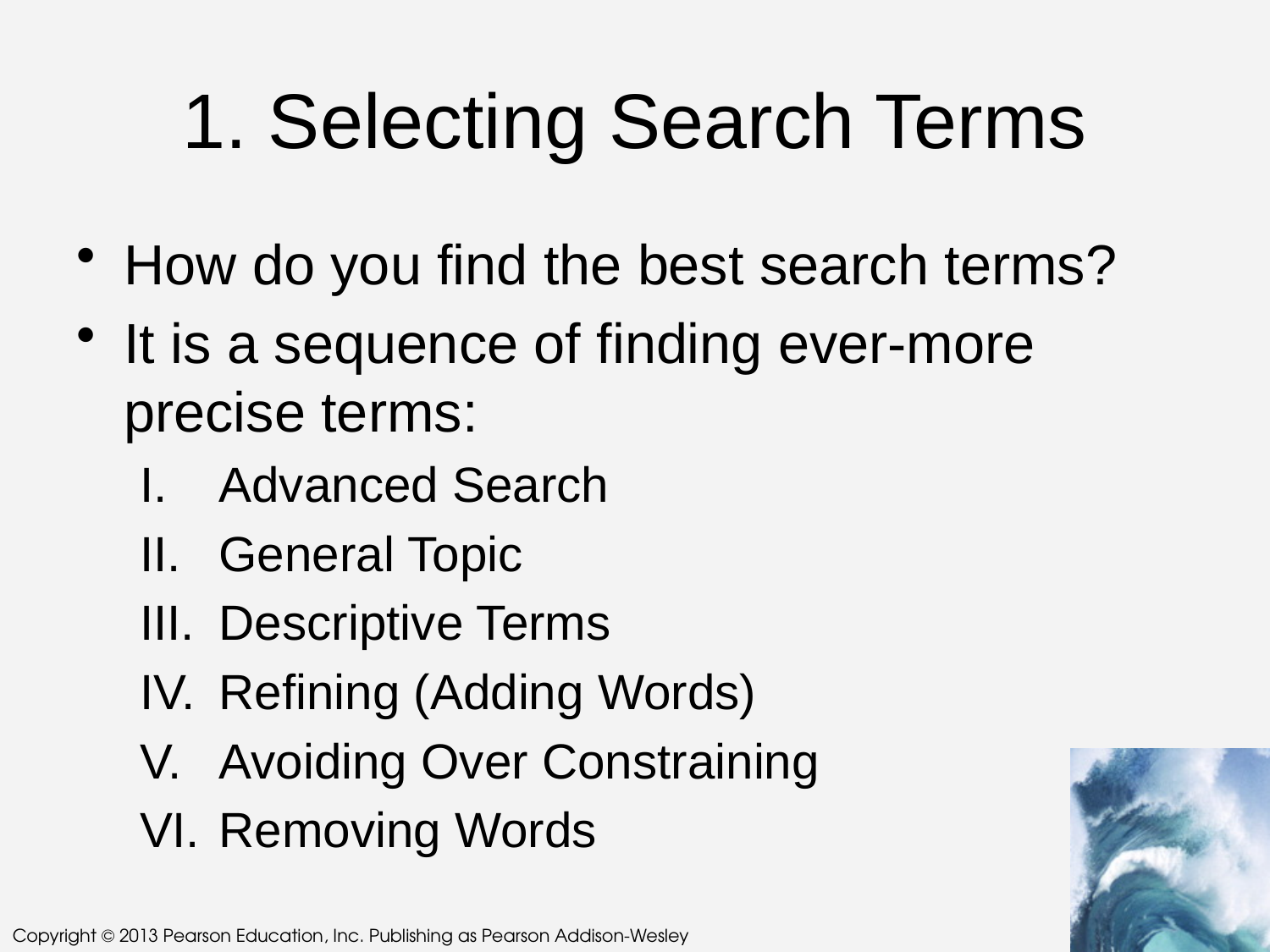

# 1. Selecting Search Terms
How do you find the best search terms?
It is a sequence of finding ever-more precise terms:
Advanced Search
General Topic
Descriptive Terms
Refining (Adding Words)
Avoiding Over Constraining
Removing Words